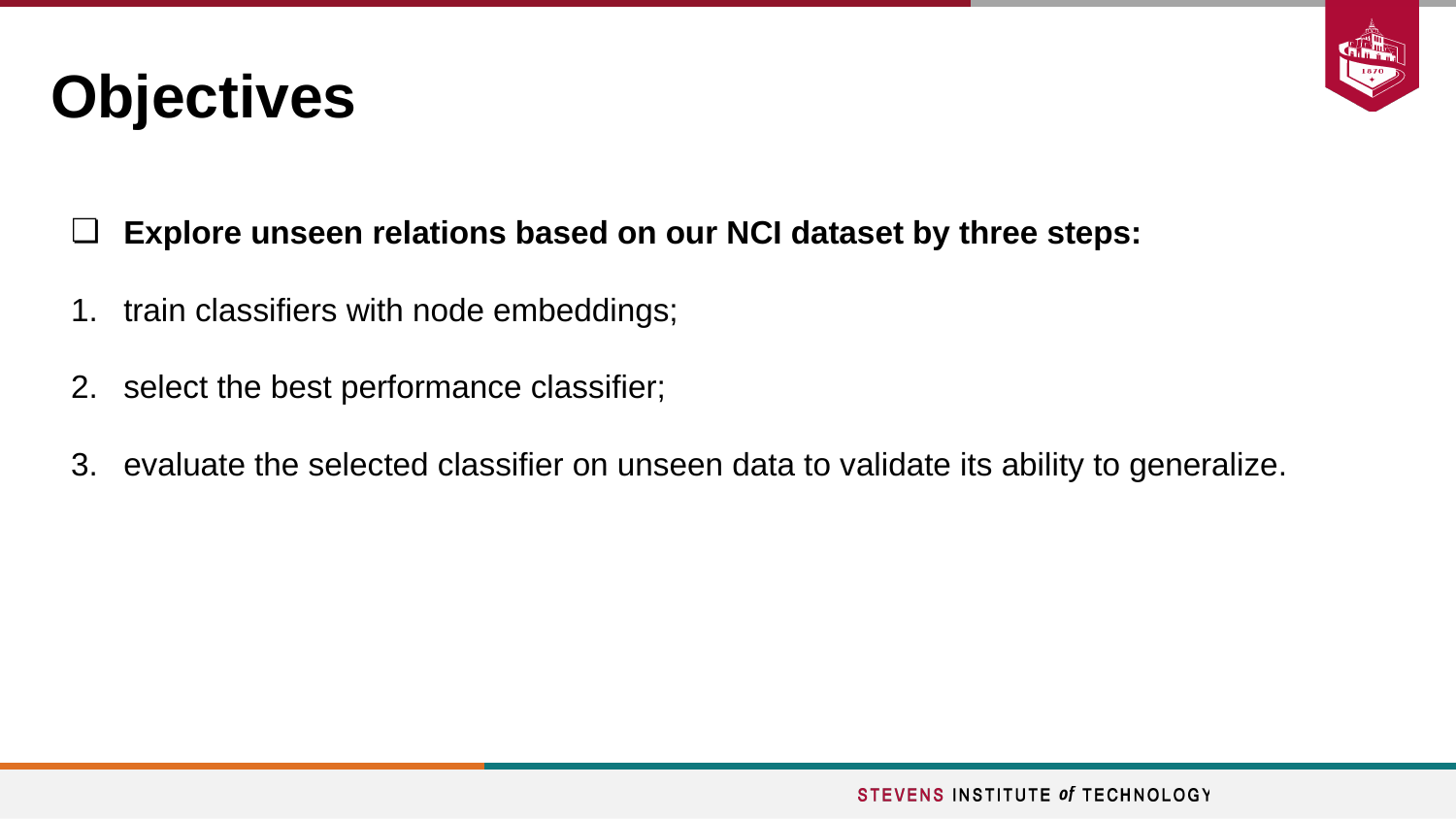

# Objectives
Explore unseen relations based on our NCI dataset by three steps:

train classifiers with node embeddings;

select the best performance classifier;

evaluate the selected classifier on unseen data to validate its ability to generalize.